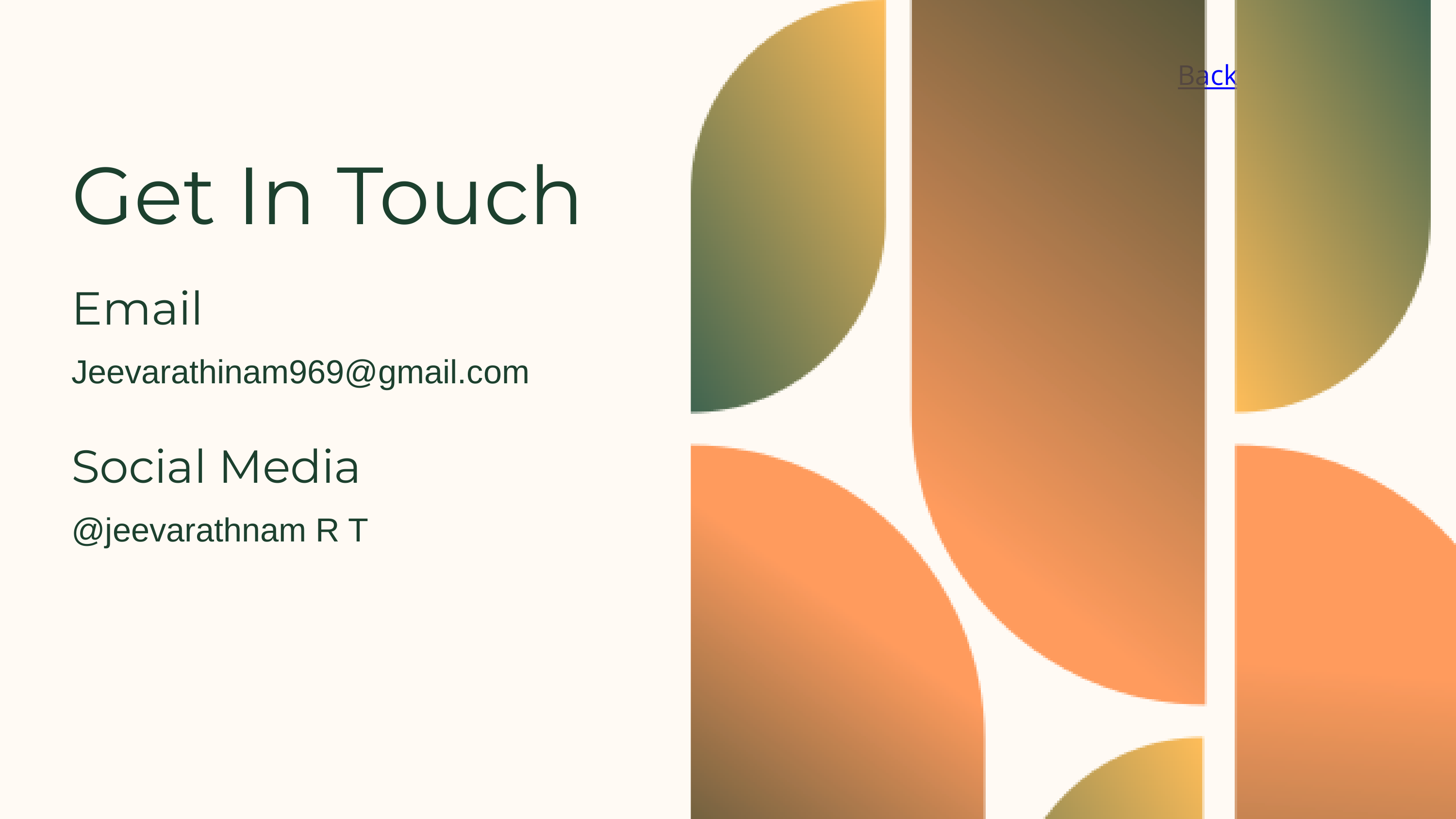

Back to Agenda
Get In Touch
Email
Jeevarathinam969@gmail.com
Social Media
@jeevarathnam R T